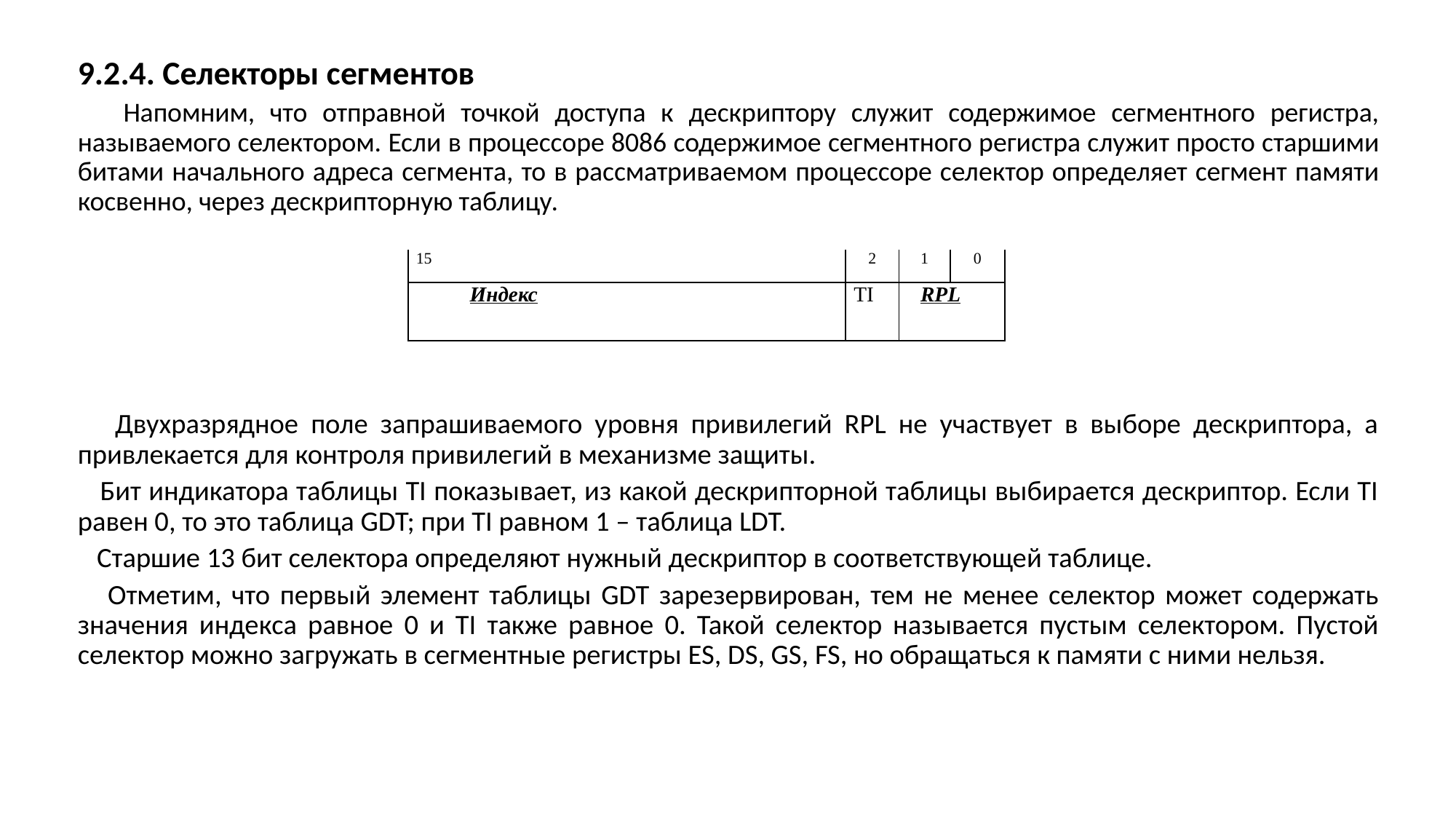

9.2.4. Селекторы сегментов
   Напомним, что отправной точкой доступа к дескриптору служит содержимое сегментного регистра, называемого селектором. Если в процессоре 8086 содержимое сегментного регистра служит просто старшими битами начального адреса сегмента, то в рассматриваемом процессоре селектор определяет сегмент памяти косвенно, через дескрипторную таблицу.

   Двухразрядное поле запрашиваемого уровня привилегий RPL не участвует в выборе дескриптора, а привлекается для контроля привилегий в механизме защиты.
   Бит индикатора таблицы TI показывает, из какой дескрипторной таблицы выбирается дескриптор. Если TI равен 0, то это таблица GDT; при TI равном 1 – таблица LDT.
   Старшие 13 бит селектора определяют нужный дескриптор в соответствующей таблице.
   Отметим, что первый элемент таблицы GDT зарезервирован, тем не менее селектор может содержать значения индекса равное 0 и TI также равное 0. Такой селектор называется пустым селектором. Пустой селектор можно загружать в сегментные регистры ES, DS, GS, FS, но обращаться к памяти с ними нельзя.

| 15 | 2 | 1 | 0 |
| --- | --- | --- | --- |
| Индекс | TI | RPL |  |